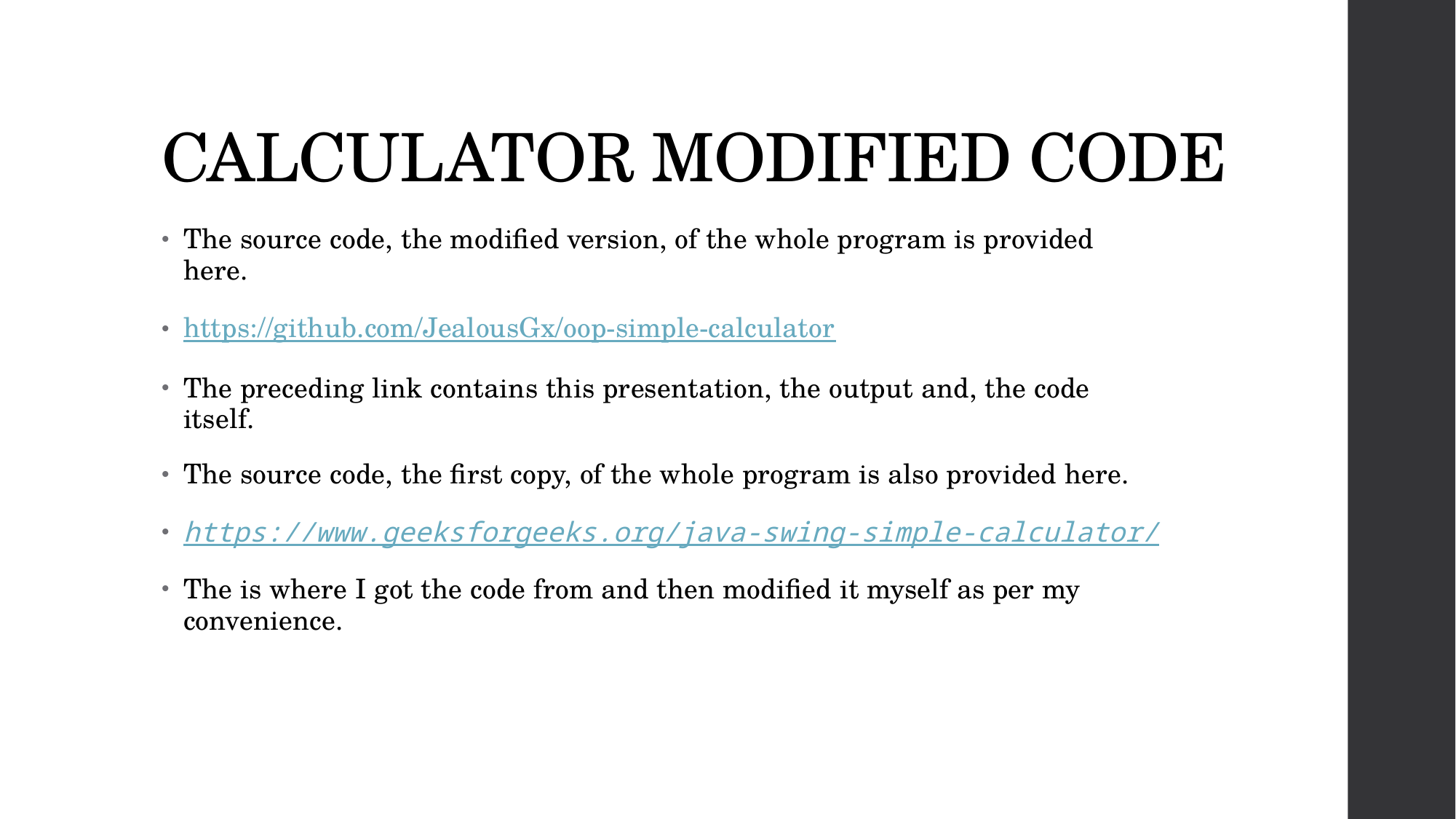

# CALCULATOR MODIFIED CODE
The source code, the modified version, of the whole program is provided here.
https://github.com/JealousGx/oop-simple-calculator
The preceding link contains this presentation, the output and, the code itself.
The source code, the first copy, of the whole program is also provided here.
https://www.geeksforgeeks.org/java-swing-simple-calculator/
The is where I got the code from and then modified it myself as per my convenience.